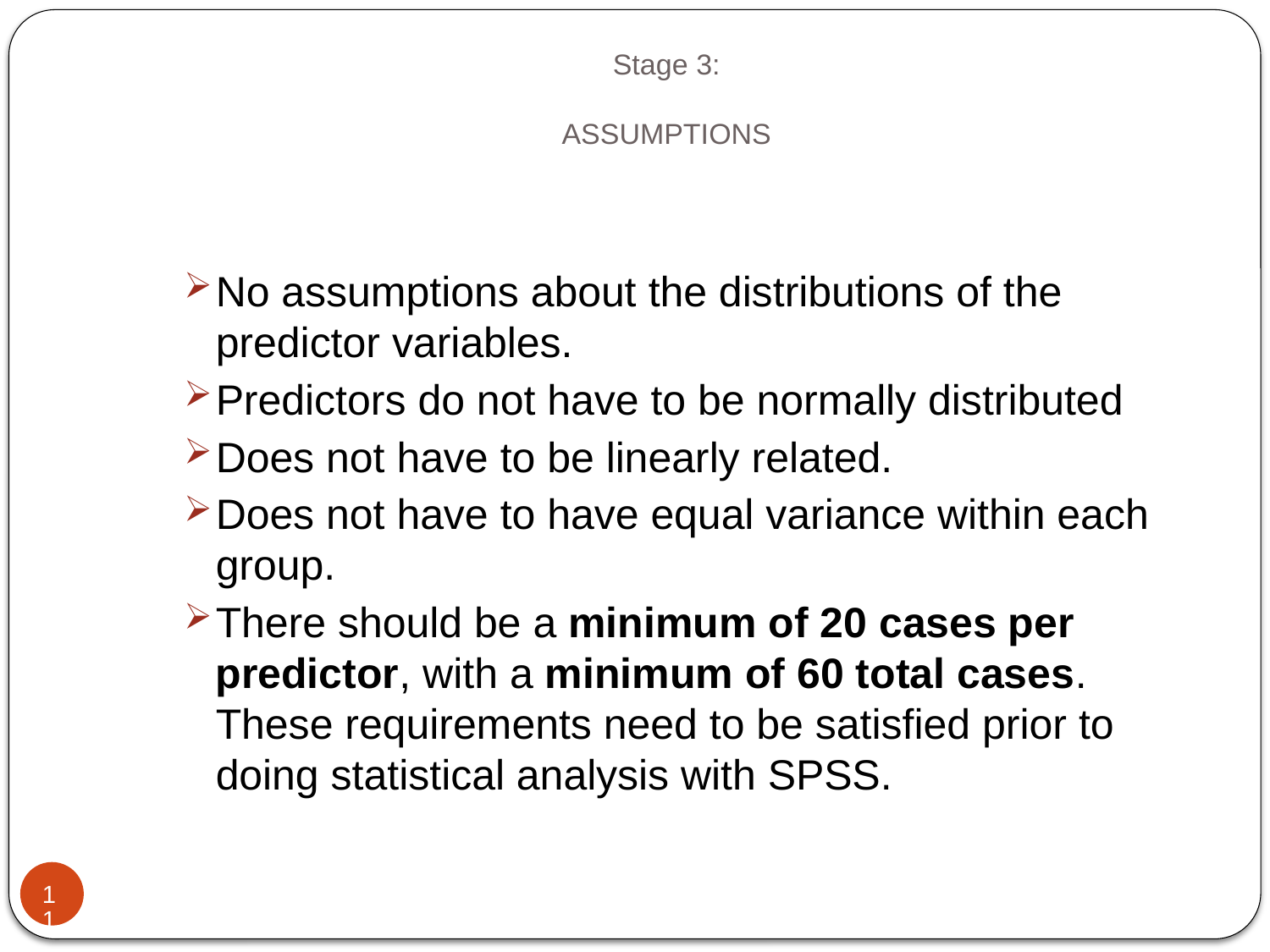

# Stage 3: ASSUMPTIONS

No assumptions about the distributions of the predictor variables.
Predictors do not have to be normally distributed
Does not have to be linearly related.
Does not have to have equal variance within each group.
There should be a minimum of 20 cases per predictor, with a minimum of 60 total cases. These requirements need to be satisfied prior to doing statistical analysis with SPSS.

11